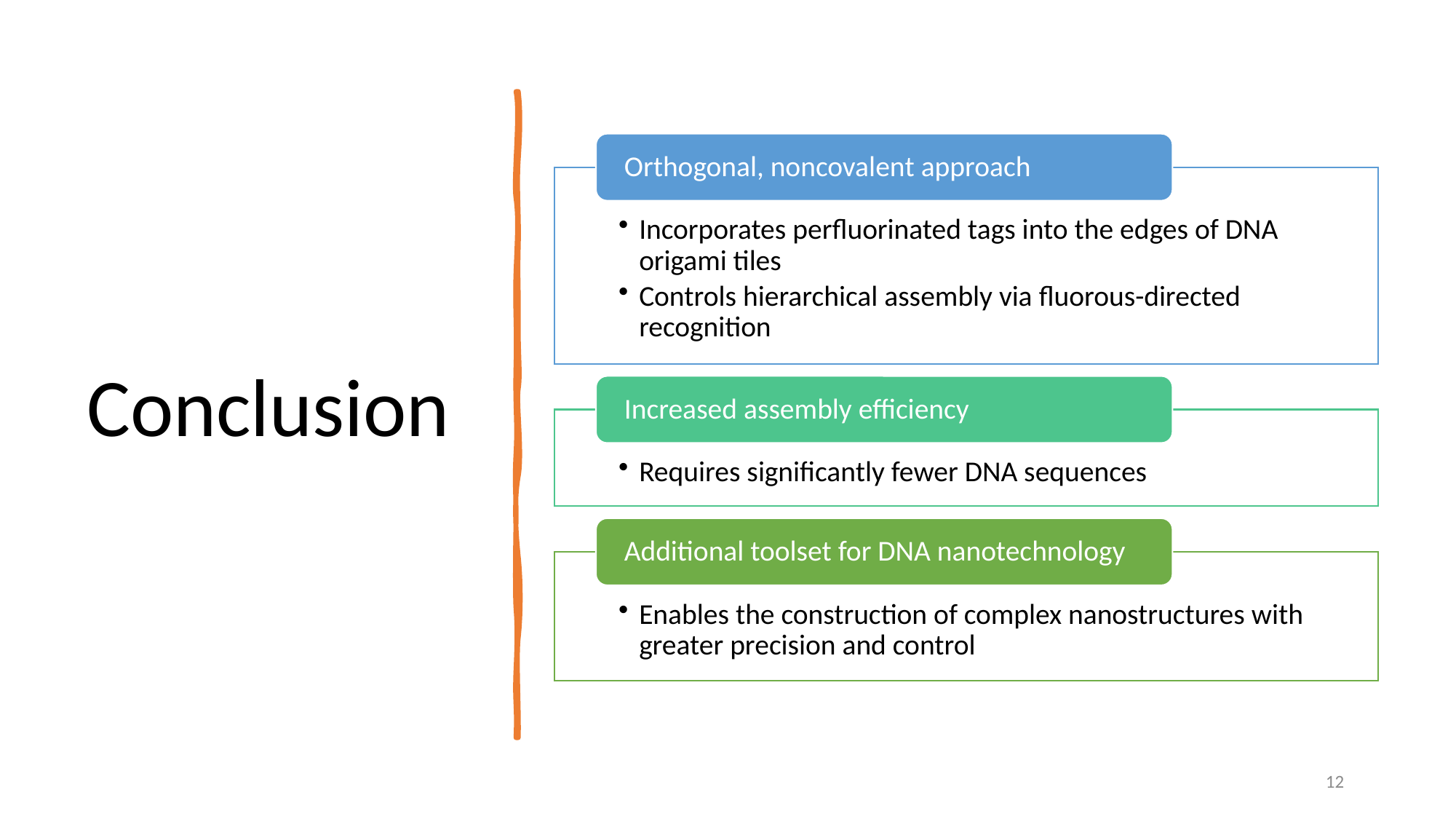

Incorporates perfluorinated tags into the edges of DNA origami tiles
Controls hierarchical assembly via fluorous-directed recognition
Orthogonal, noncovalent approach
Requires significantly fewer DNA sequences
Increased assembly efficiency
Enables the construction of complex nanostructures with greater precision and control
Additional toolset for DNA nanotechnology
# Conclusion

12